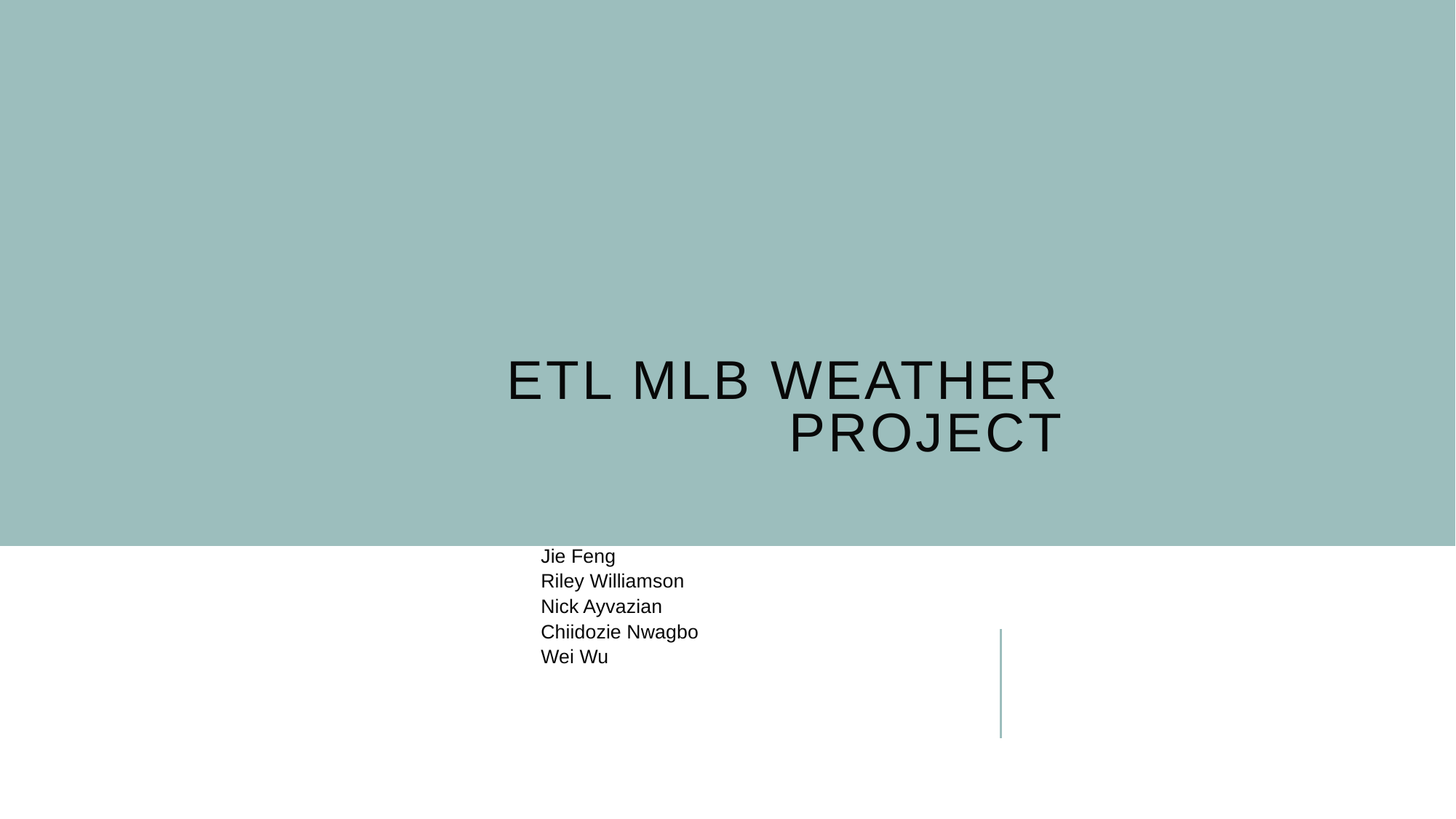

# ETL MLB Weather Project
Jie Feng
Riley Williamson
Nick Ayvazian
Chiidozie Nwagbo
Wei Wu